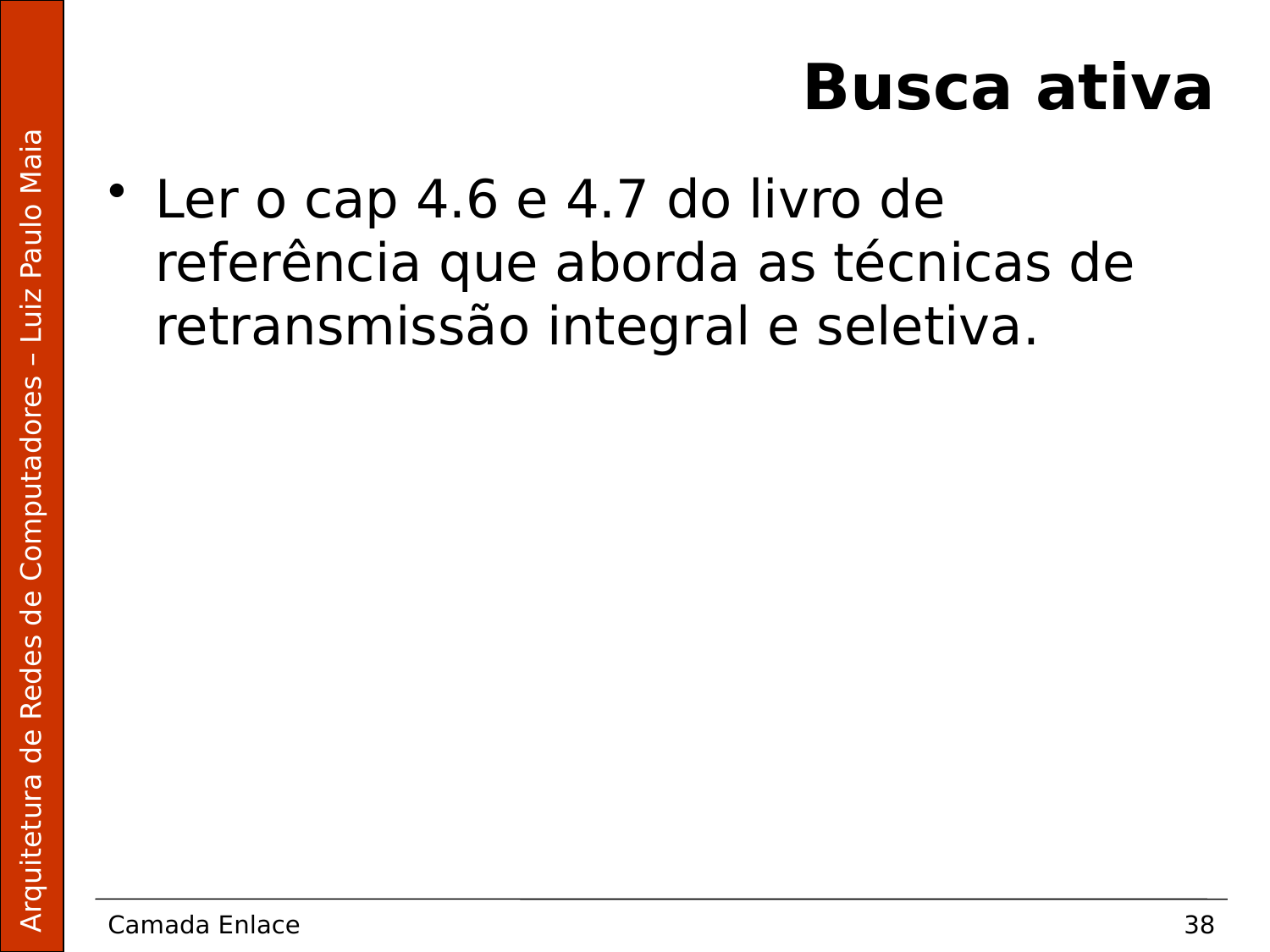

# Busca ativa
Ler o cap 4.6 e 4.7 do livro de referência que aborda as técnicas de retransmissão integral e seletiva.